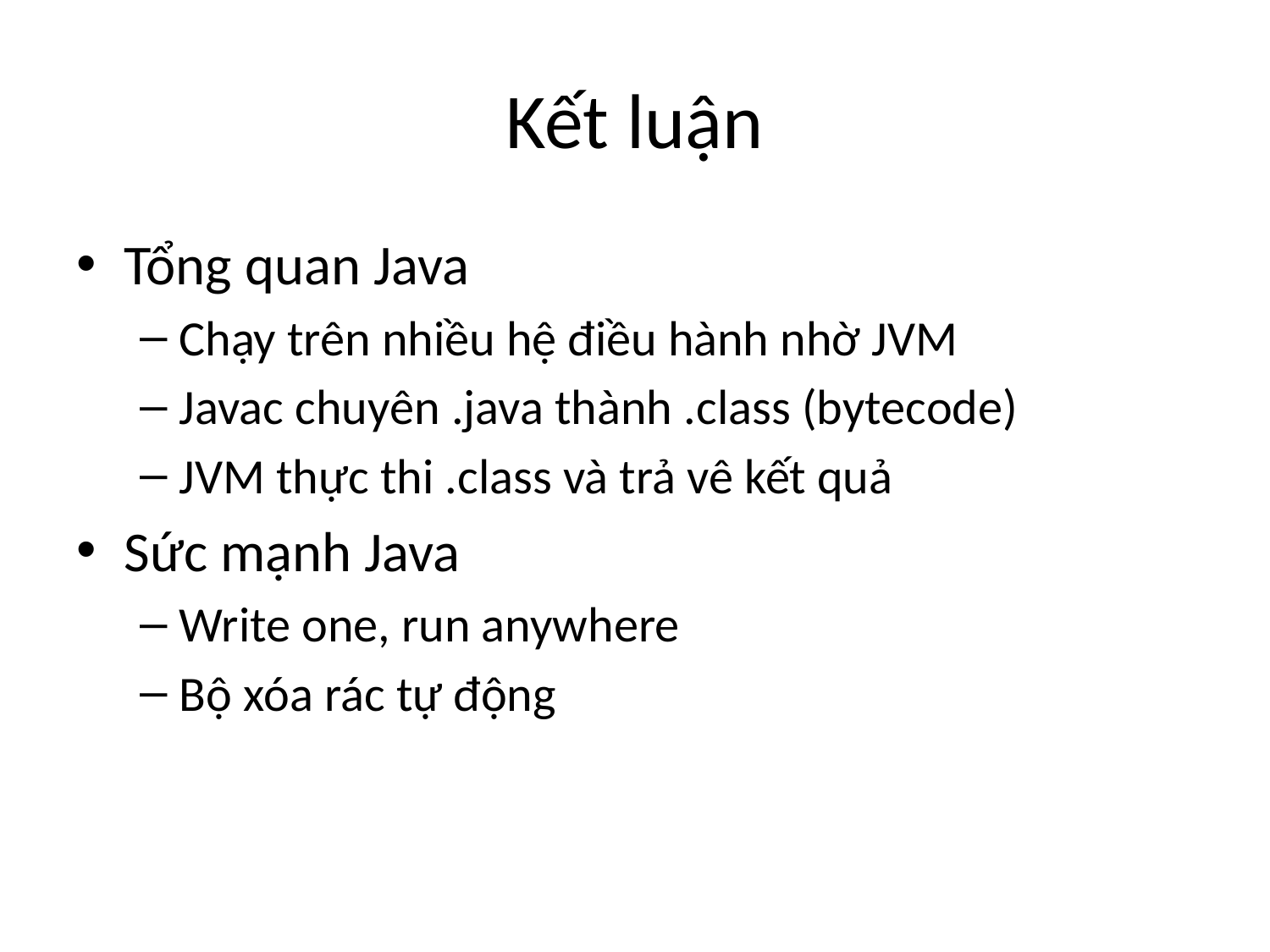

# Kết luận
Tổng quan Java
Chạy trên nhiều hệ điều hành nhờ JVM
Javac chuyên .java thành .class (bytecode)
JVM thực thi .class và trả vê kết quả
Sức mạnh Java
Write one, run anywhere
Bộ xóa rác tự động